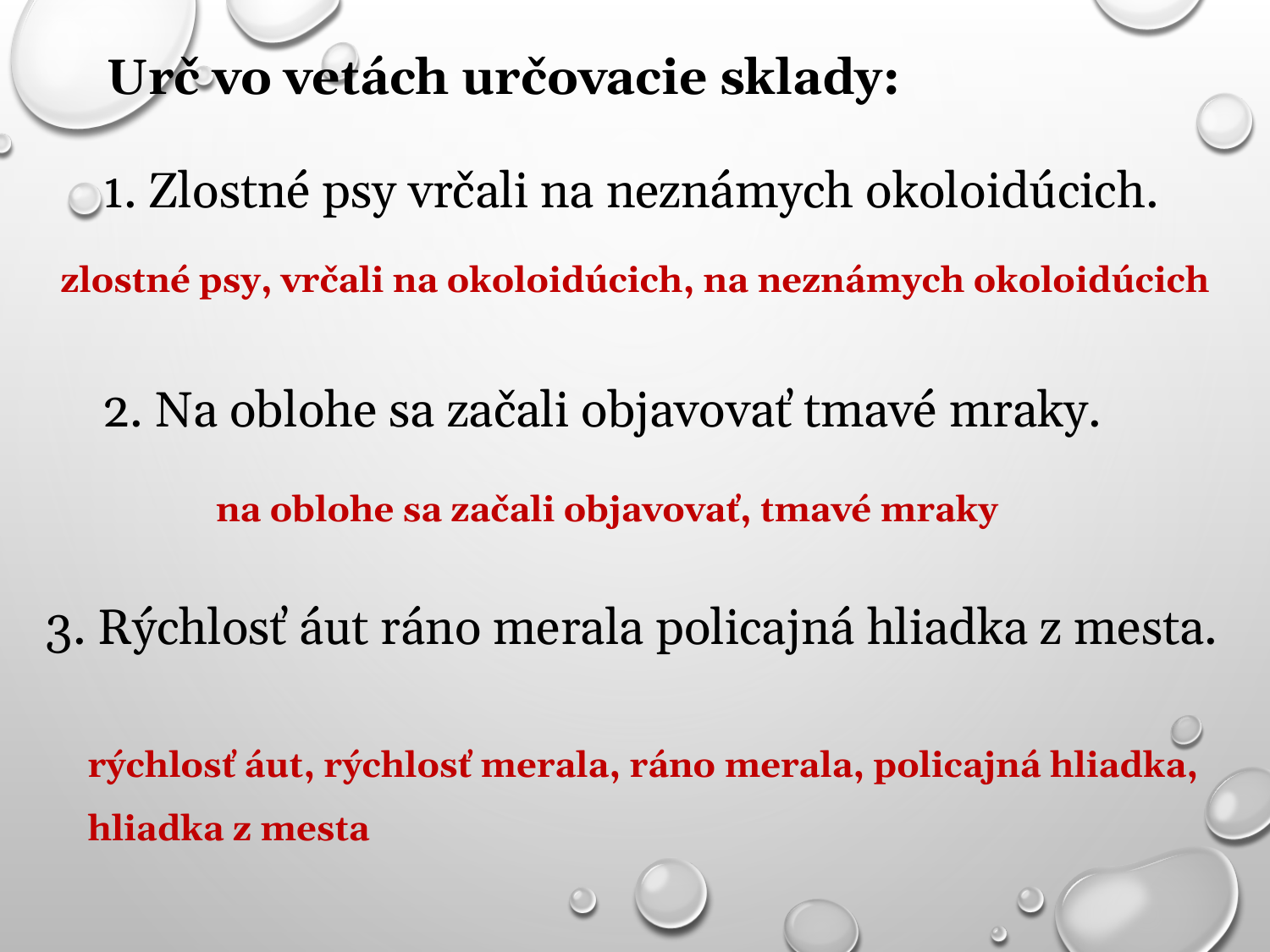

Urč vo vetách určovacie sklady:
1. Zlostné psy vrčali na neznámych okoloidúcich.
zlostné psy, vrčali na okoloidúcich, na neznámych okoloidúcich
2. Na oblohe sa začali objavovať tmavé mraky.
na oblohe sa začali objavovať, tmavé mraky
3. Rýchlosť áut ráno merala policajná hliadka z mesta.
rýchlosť áut, rýchlosť merala, ráno merala, policajná hliadka, hliadka z mesta